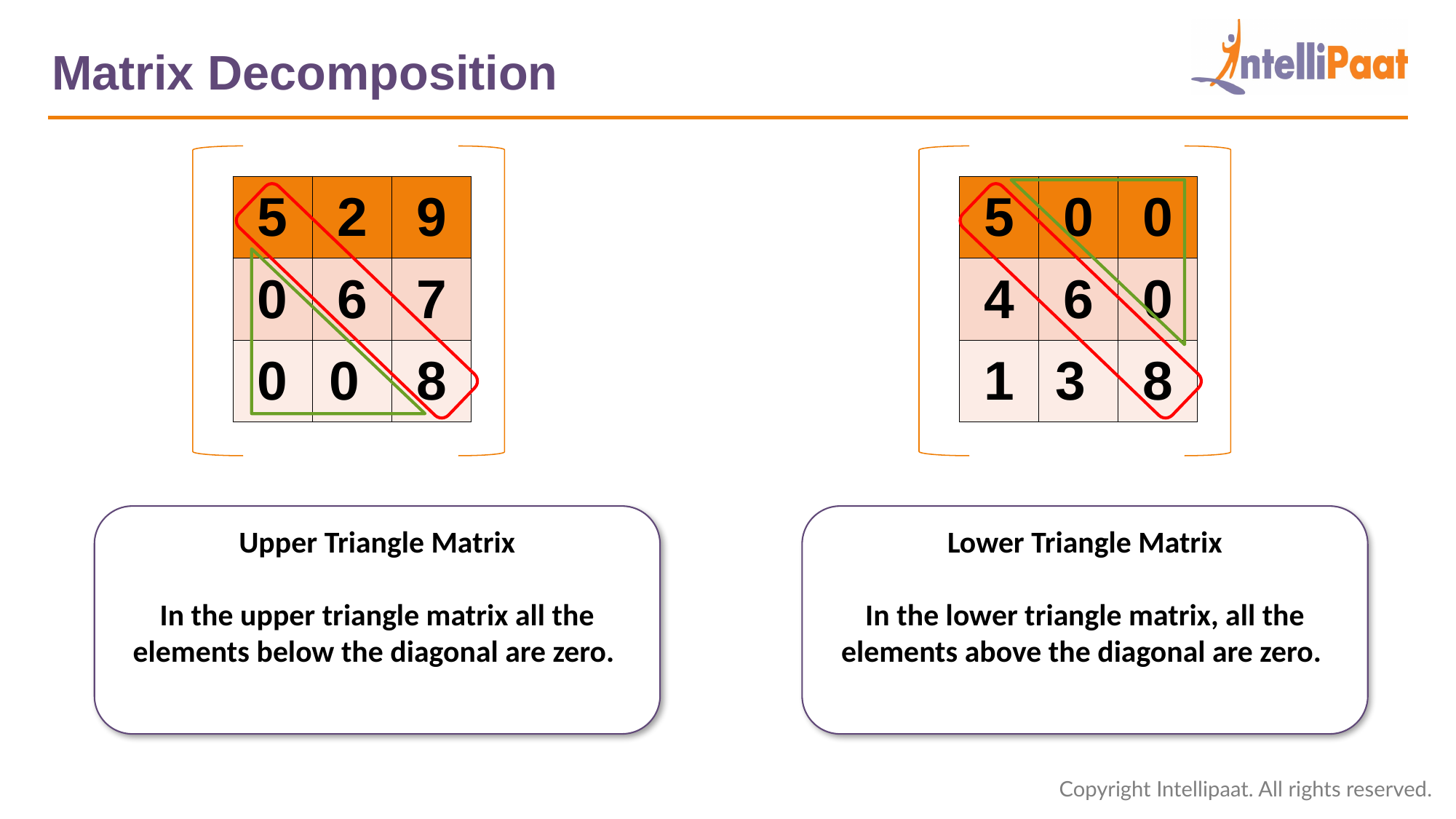

Matrix Decomposition

| 5 | 0 | 0 |
| --- | --- | --- |
| 4 | 6 | 0 |
| 1 | 3 | 8 |
| 5 | 2 | 9 |
| --- | --- | --- |
| 0 | 6 | 7 |
| 0 | 0 | 8 |

Lower Triangle Matrix

In the lower triangle matrix, all the elements above the diagonal are zero.
Upper Triangle Matrix

In the upper triangle matrix all the elements below the diagonal are zero.